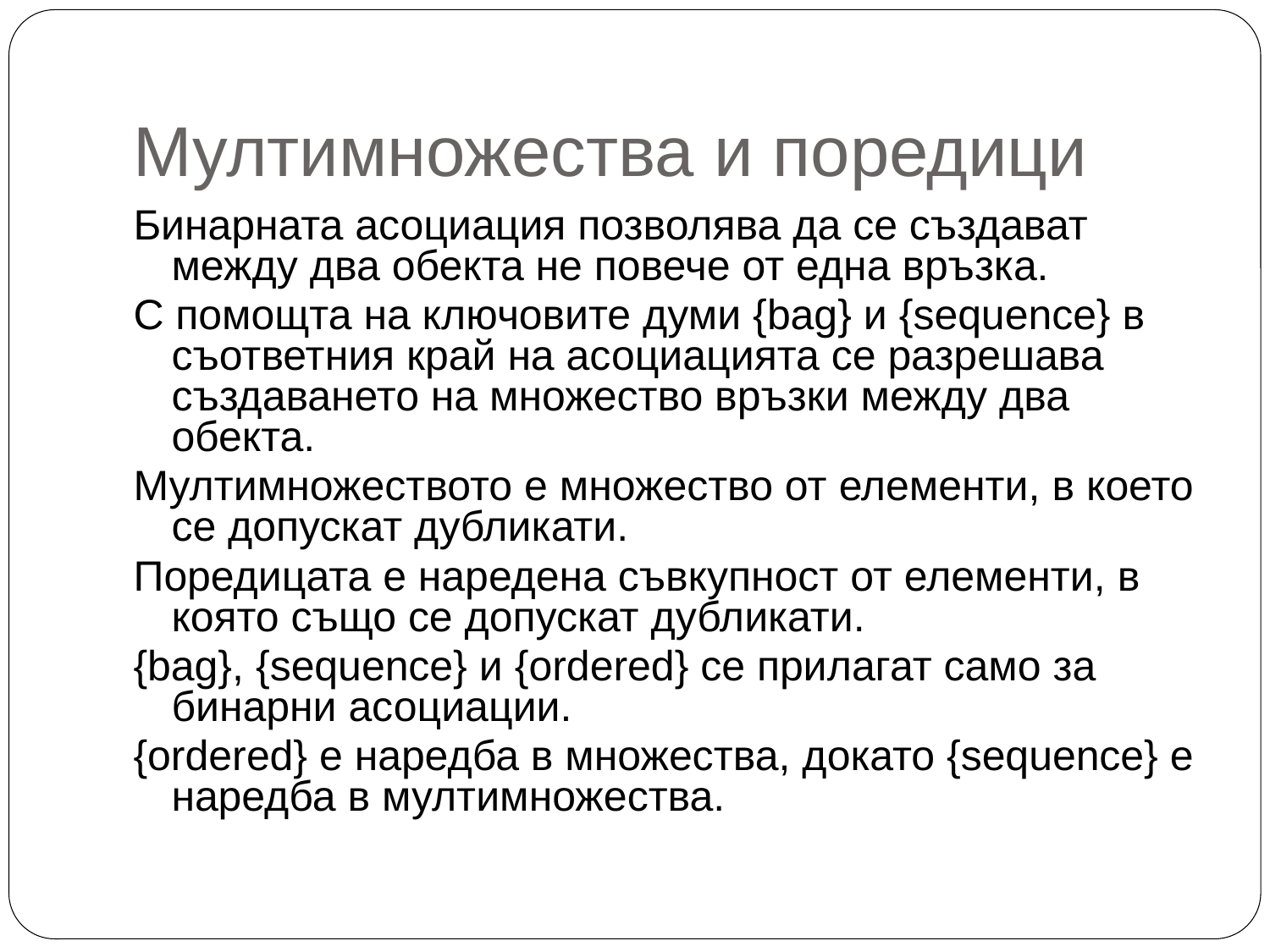

# Мултимножества и поредици
Бинарната асоциация позволява да се създават между два обекта не повече от една връзка.
С помощта на ключовите думи {bag} и {sequence} в съответния край на асоциацията се разрешава създаването на множество връзки между два обекта.
Мултимножеството е множество от елементи, в което се допускат дубликати.
Поредицата е наредена съвкупност от елементи, в която също се допускат дубликати.
{bag}, {sequence} и {ordered} се прилагат само за бинарни асоциации.
{ordered} е наредба в множества, докато {sequence} е наредба в мултимножества.